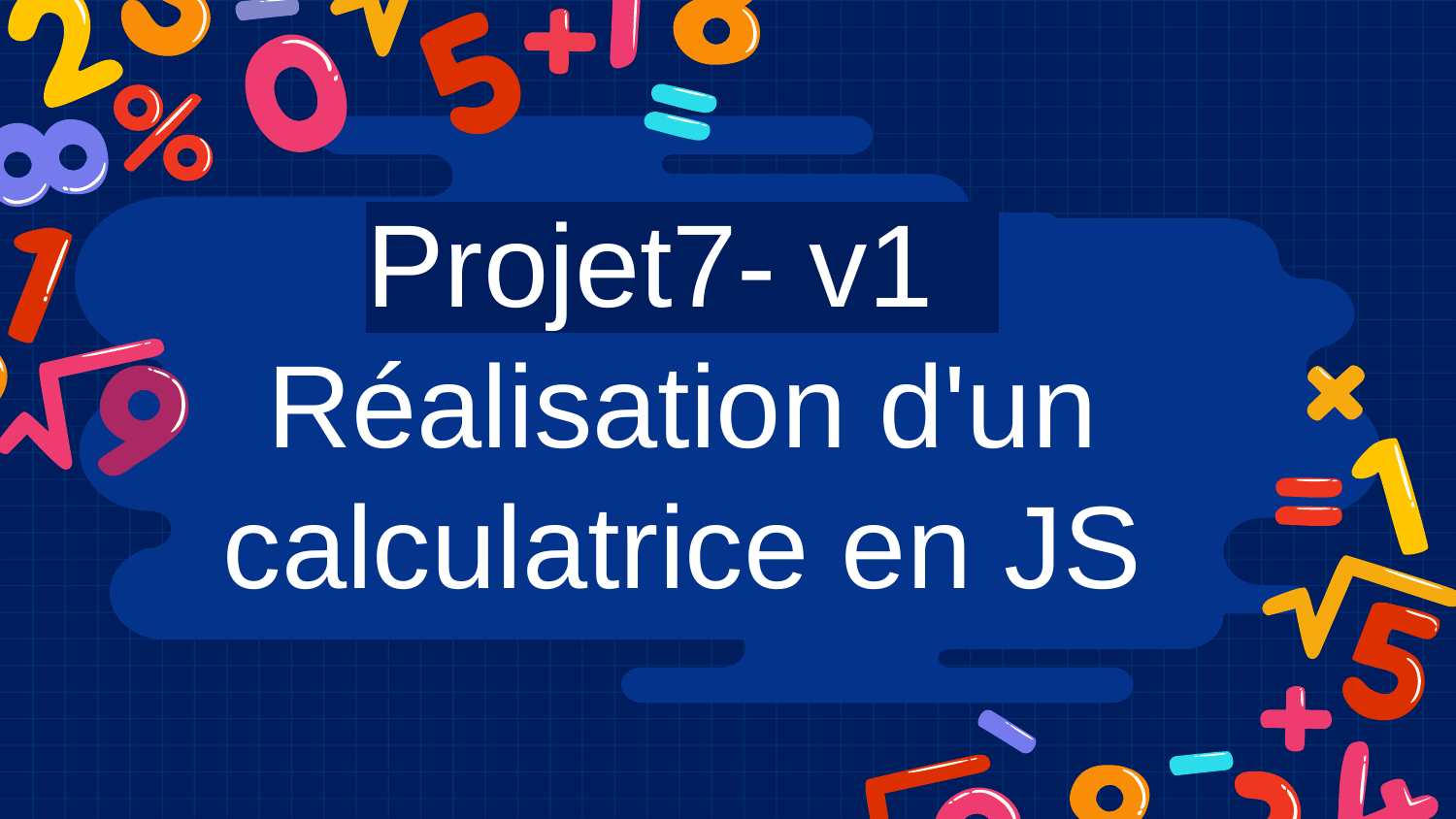

# Projet7- v1
Réalisation d'un calculatrice en JS